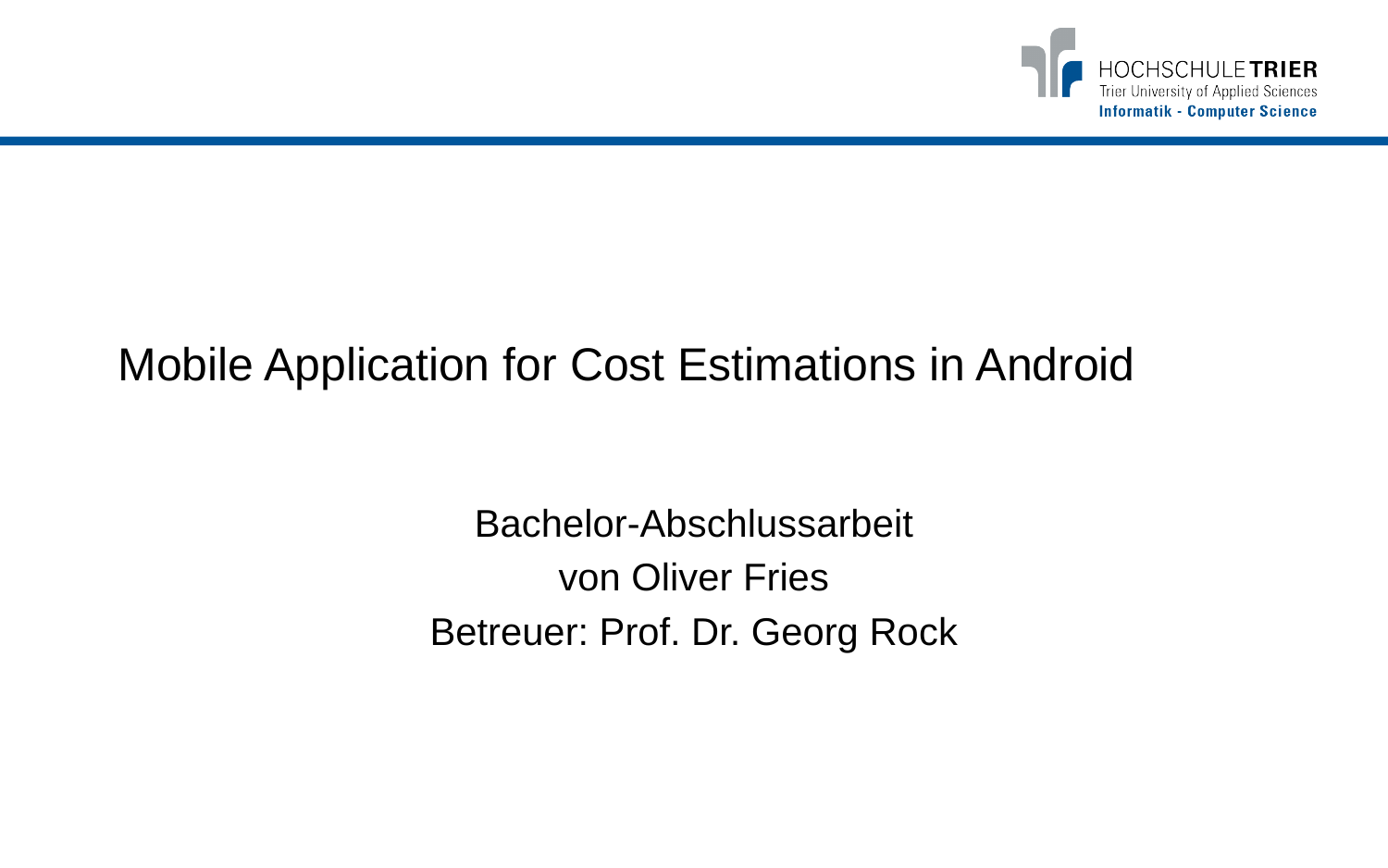

# Mobile Application for Cost Estimations in Android
Bachelor-Abschlussarbeit
von Oliver Fries
Betreuer: Prof. Dr. Georg Rock